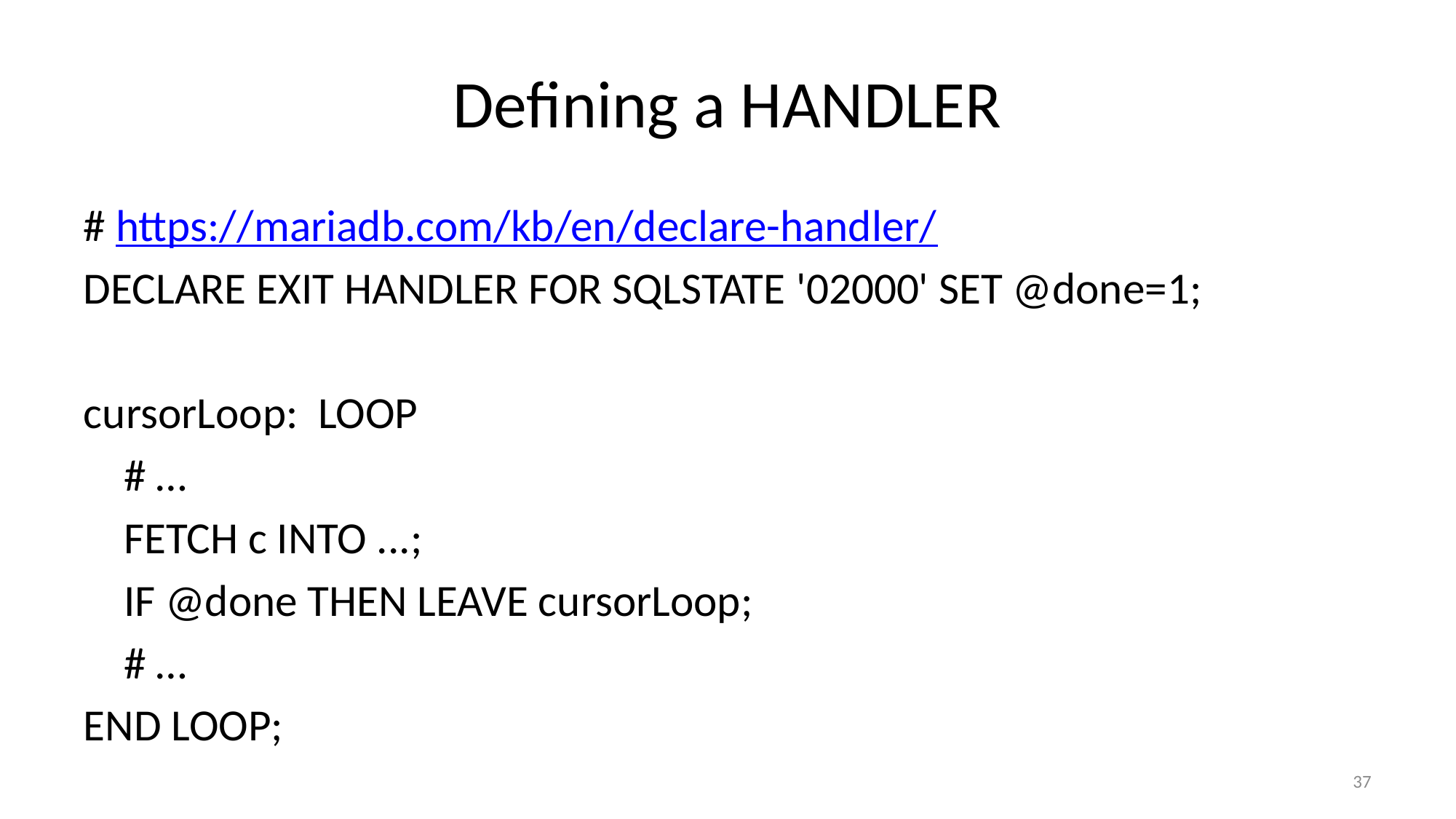

# Defining a HANDLER
# https://mariadb.com/kb/en/declare-handler/
DECLARE EXIT HANDLER FOR SQLSTATE '02000' SET @done=1;

cursorLoop:  LOOP
    # …
    FETCH c INTO ...;
    IF @done THEN LEAVE cursorLoop;
    # …
END LOOP;

37